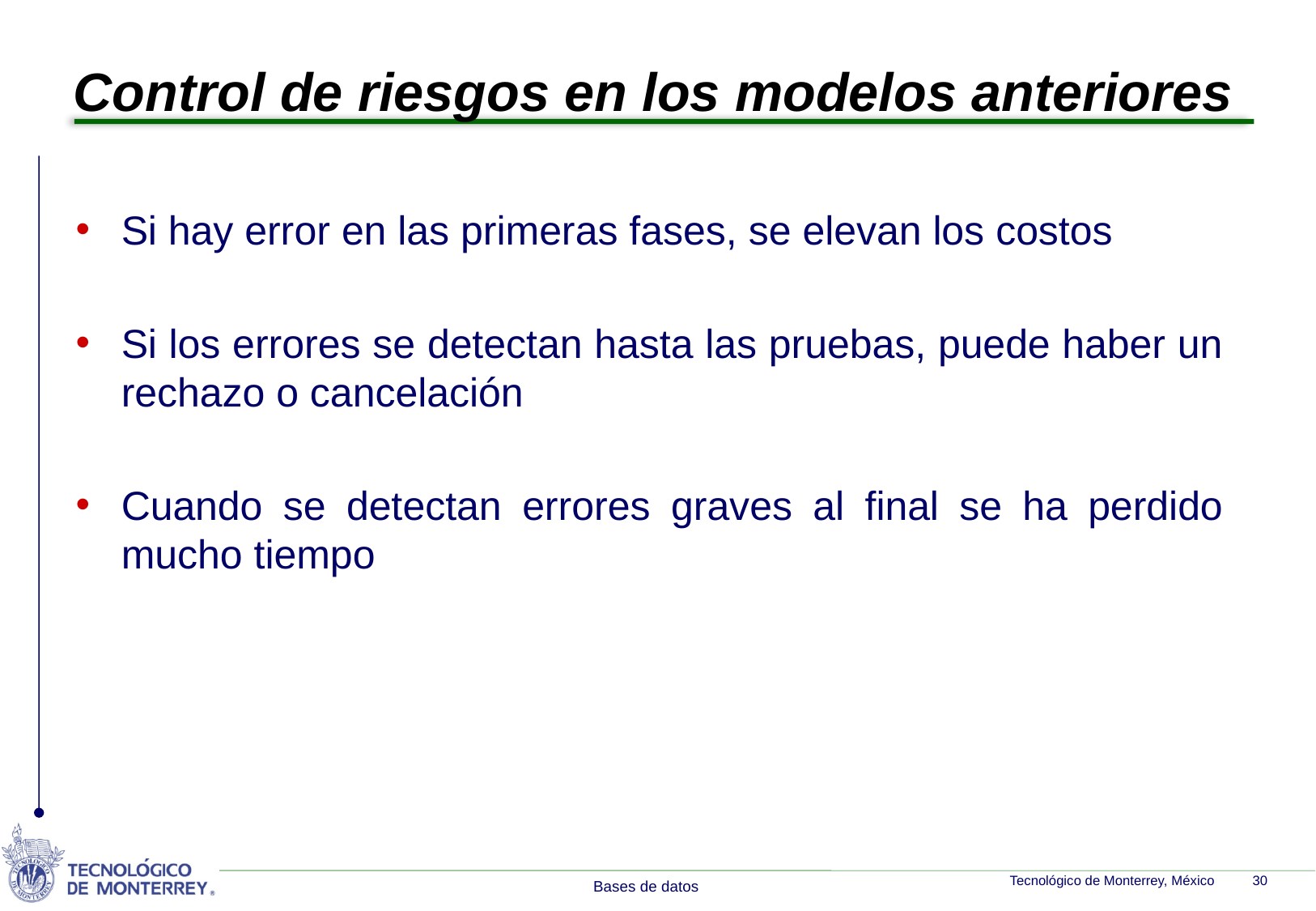

Control de riesgos en los modelos anteriores

Si hay error en las primeras fases, se elevan los costos

Si los errores se detectan hasta las pruebas, puede haber un rechazo o cancelación

Cuando se detectan errores graves al final se ha perdido mucho tiempo